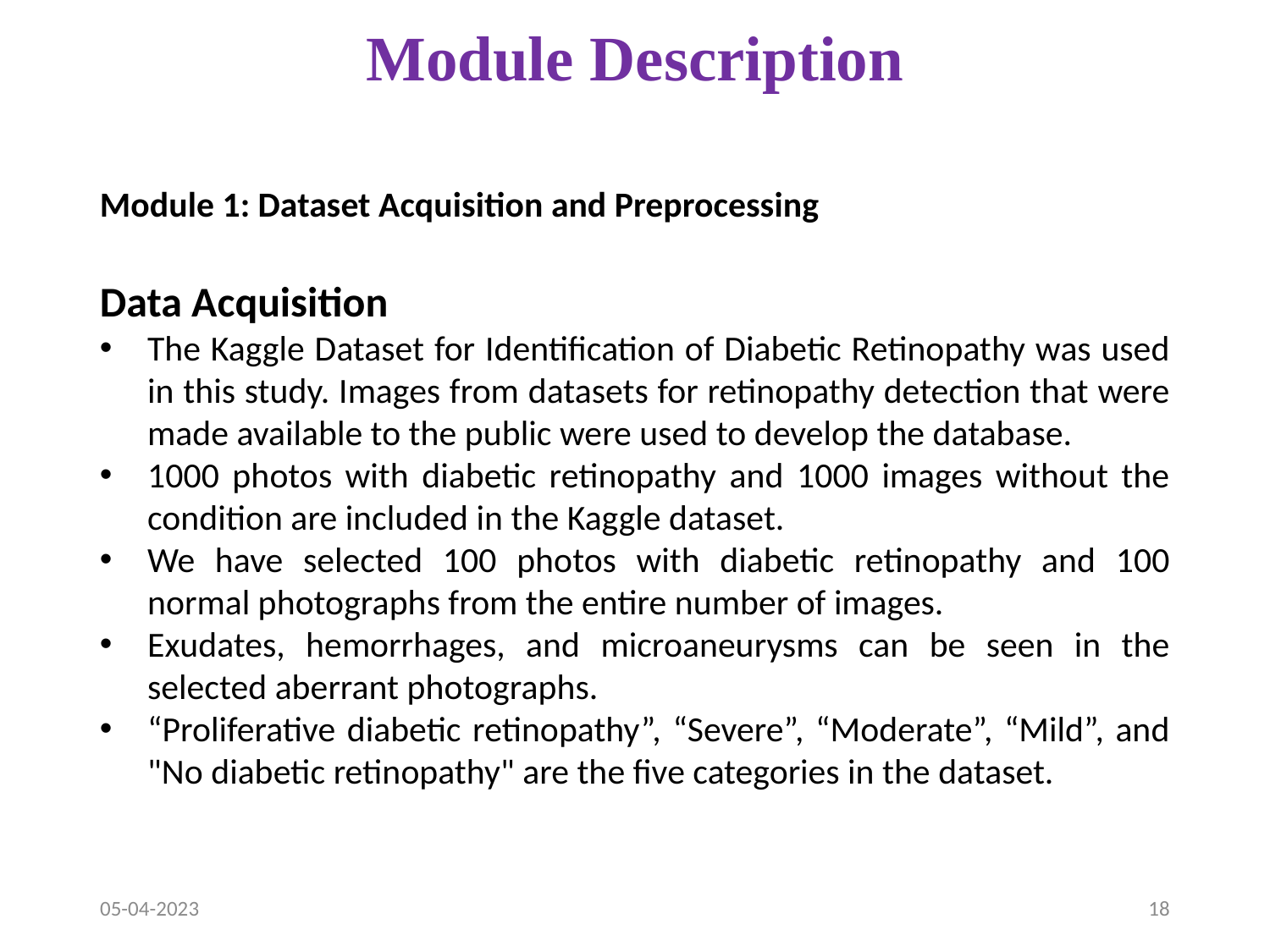

# Module Description
Module 1: Dataset Acquisition and Preprocessing

Data Acquisition
The Kaggle Dataset for Identification of Diabetic Retinopathy was used in this study. Images from datasets for retinopathy detection that were made available to the public were used to develop the database.
1000 photos with diabetic retinopathy and 1000 images without the condition are included in the Kaggle dataset.
We have selected 100 photos with diabetic retinopathy and 100 normal photographs from the entire number of images.
Exudates, hemorrhages, and microaneurysms can be seen in the selected aberrant photographs.
“Proliferative diabetic retinopathy”, “Severe”, “Moderate”, “Mild”, and "No diabetic retinopathy" are the five categories in the dataset.

05-04-2023
18